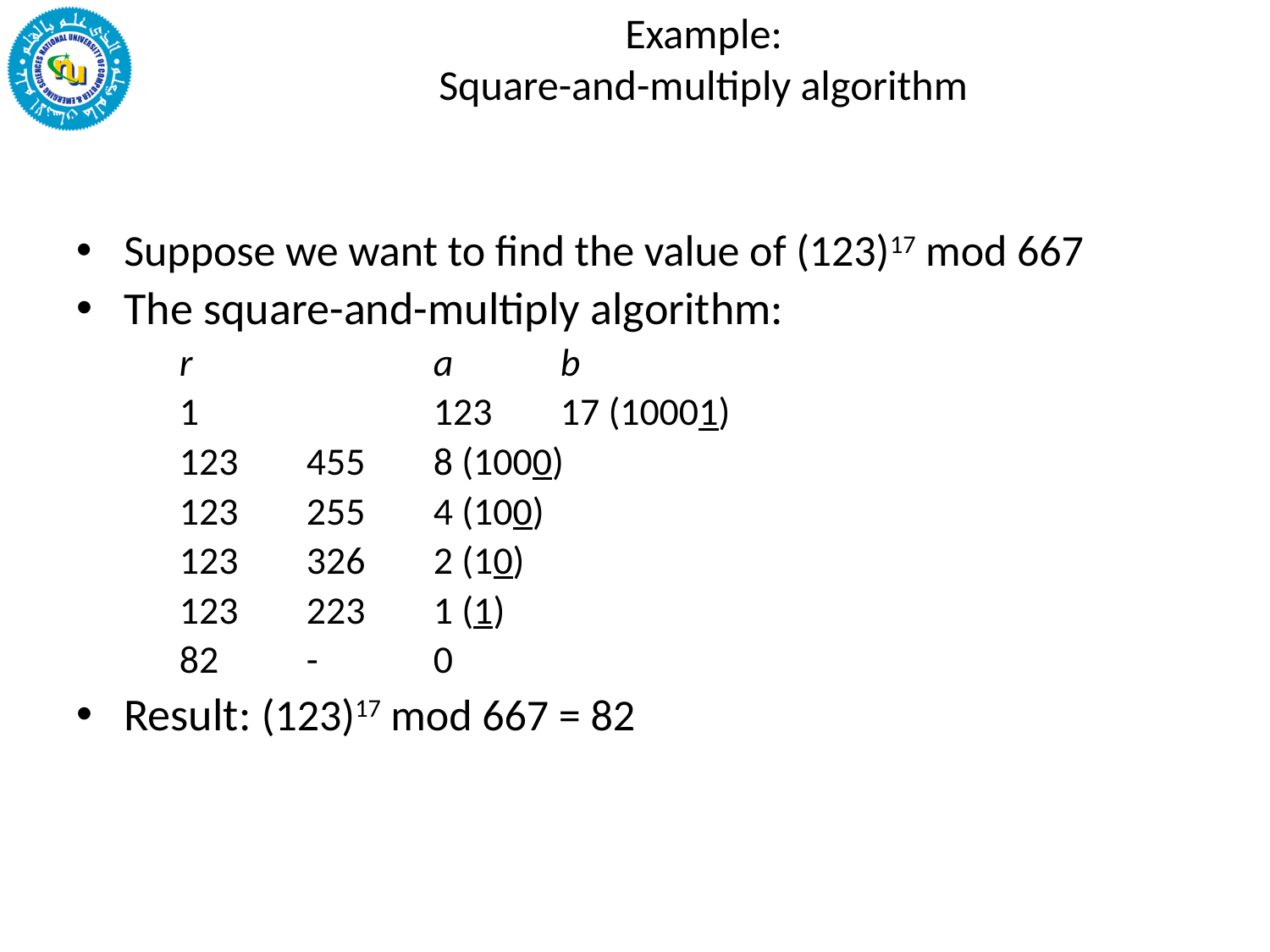

# Example: Square-and-multiply algorithm
Suppose we want to find the value of (123)17 mod 667
The square-and-multiply algorithm:
	r	 	a	b
	1		123	17 (10001)
	123	455	8 (1000)
	123	255	4 (100)
	123	326	2 (10)
	123	223	1 (1)
	82	-	0
Result: (123)17 mod 667 = 82